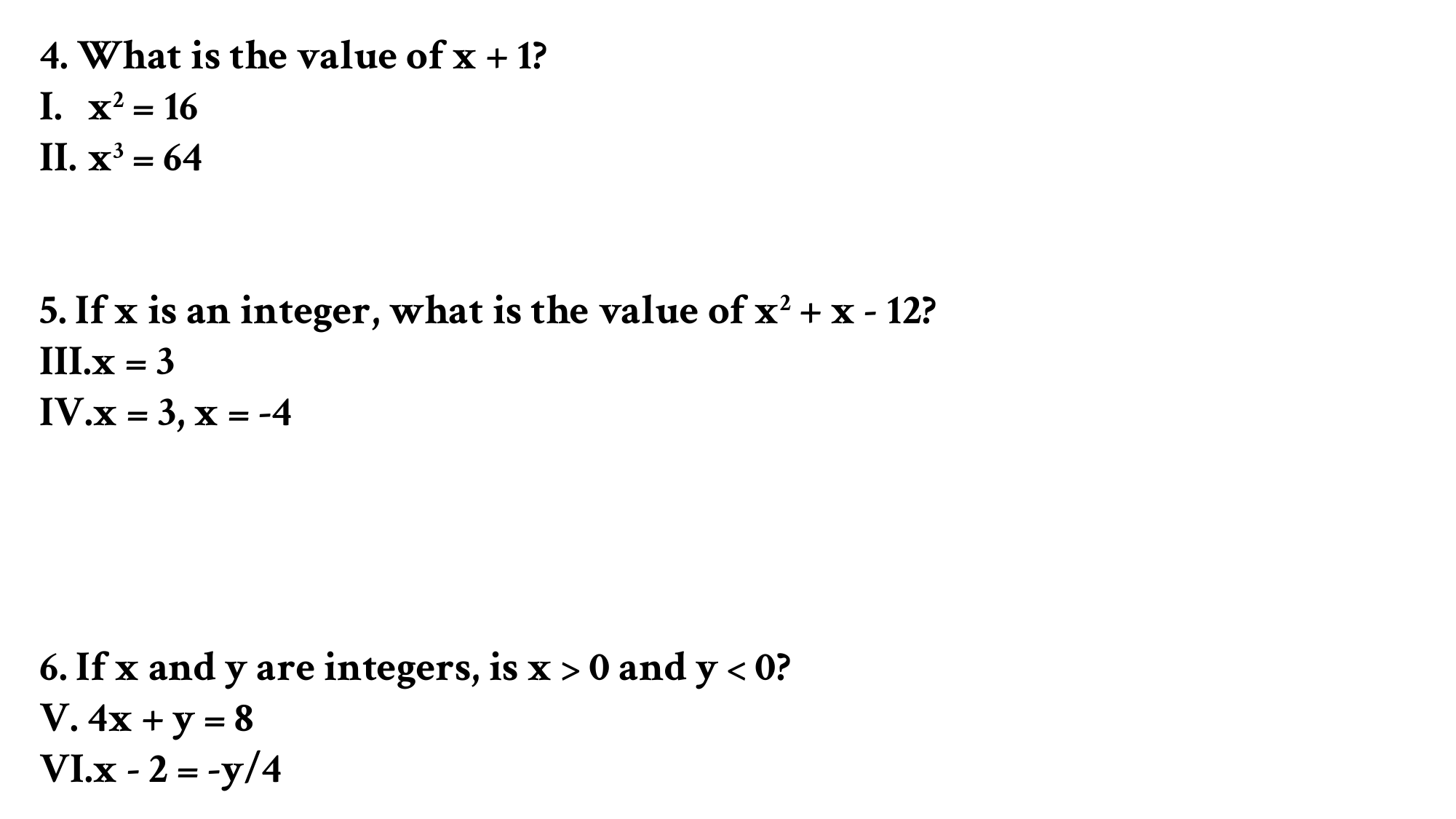

4. What is the value of x + 1?
x2 = 16
x3 = 64

5. If x is an integer, what is the value of x2 + x - 12?
x = 3
x = 3, x = -4

6. If x and y are integers, is x > 0 and y < 0?
4x + y = 8
x - 2 = -y/4